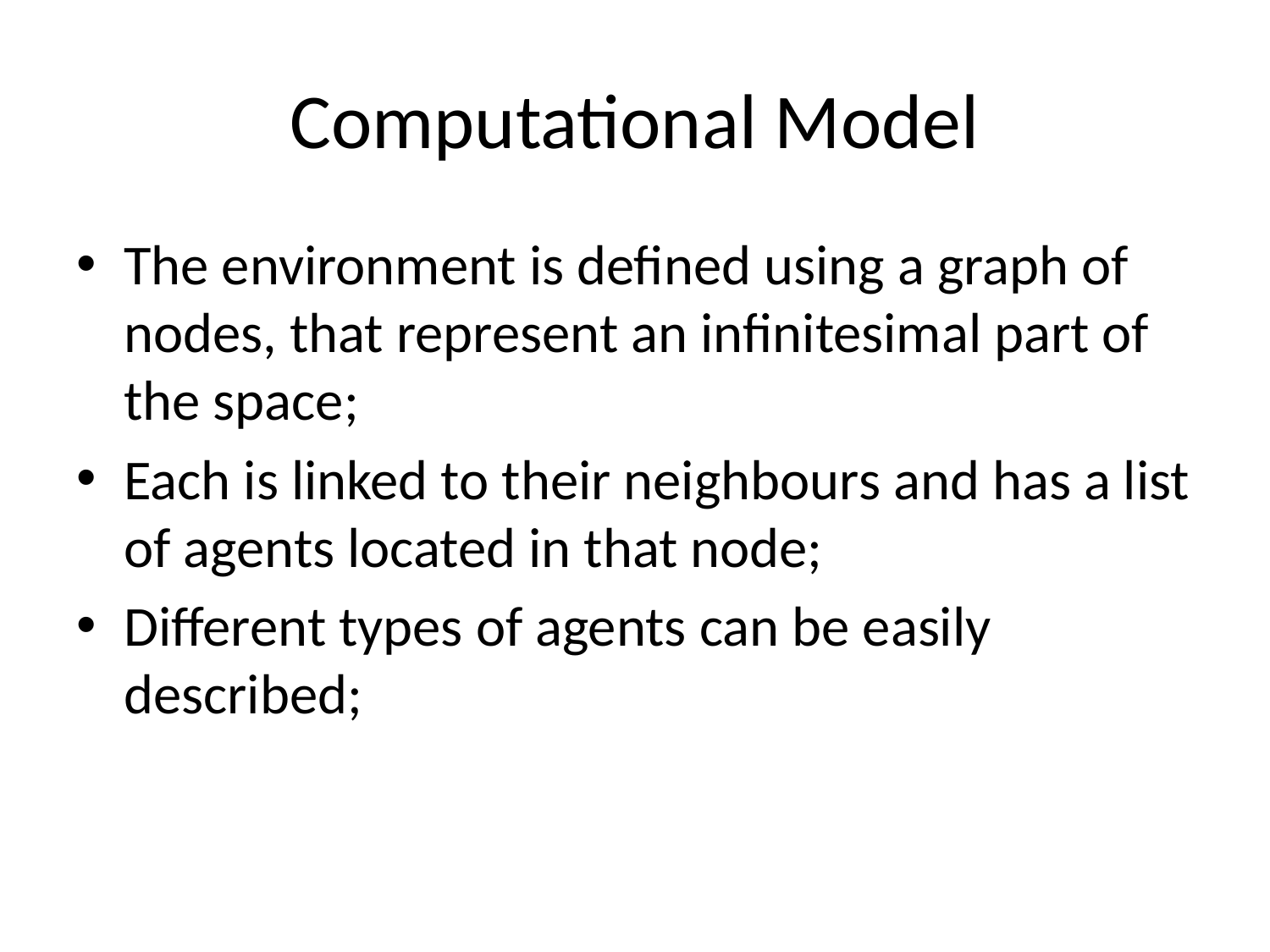

# Computational Model
The environment is defined using a graph of nodes, that represent an infinitesimal part of the space;
Each is linked to their neighbours and has a list of agents located in that node;
Different types of agents can be easily described;